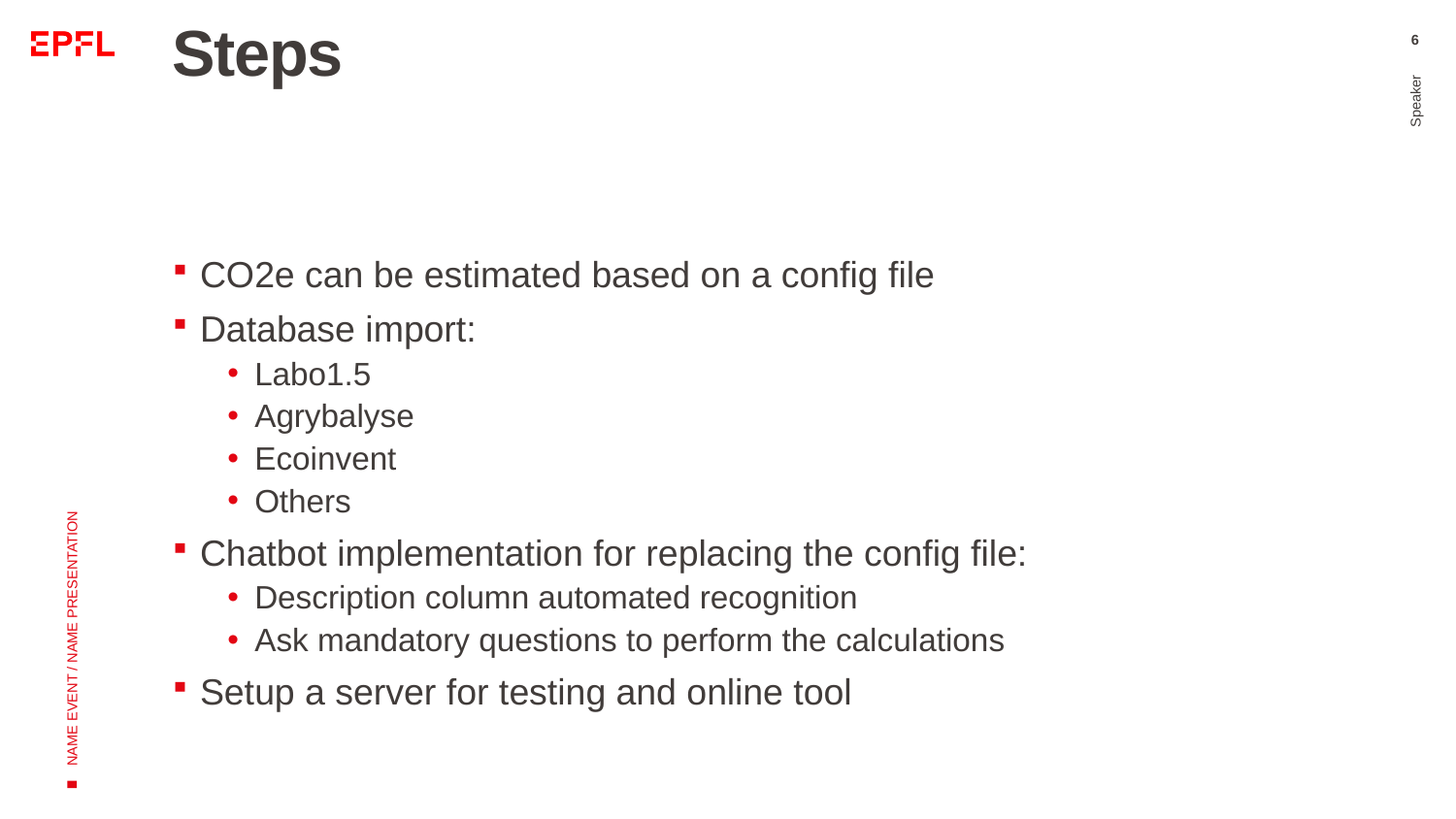

# Steps
6
CO2e can be estimated based on a config file
Database import:
Labo1.5
Agrybalyse
Ecoinvent
Others
Chatbot implementation for replacing the config file:
Description column automated recognition
Ask mandatory questions to perform the calculations
Setup a server for testing and online tool

Speaker
NAME EVENT / NAME PRESENTATION